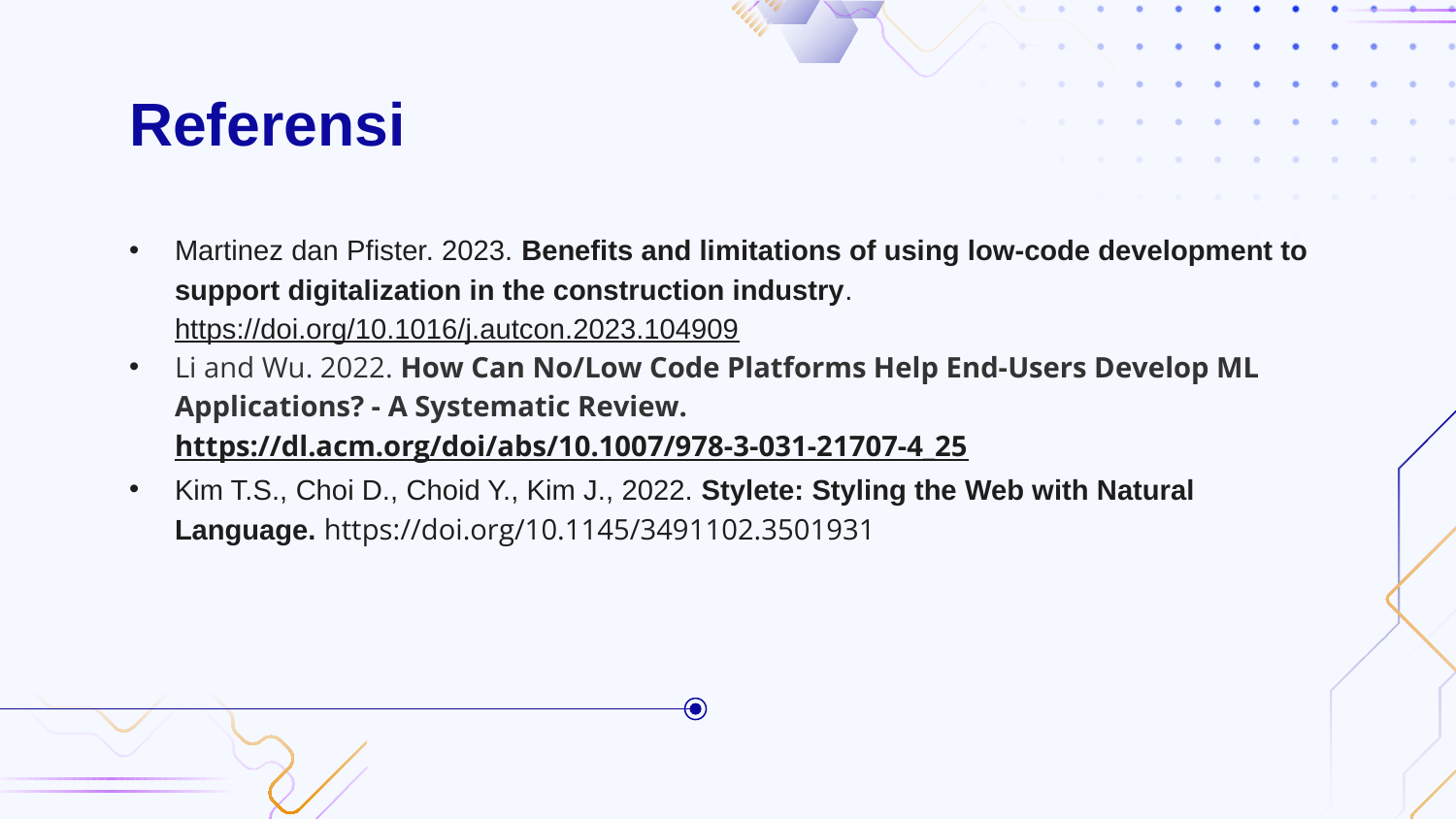

# Referensi
Martinez dan Pfister. 2023. Benefits and limitations of using low-code development to support digitalization in the construction industry. https://doi.org/10.1016/j.autcon.2023.104909
Li and Wu. 2022. How Can No/Low Code Platforms Help End-Users Develop ML Applications? - A Systematic Review. https://dl.acm.org/doi/abs/10.1007/978-3-031-21707-4_25
Kim T.S., Choi D., Choid Y., Kim J., 2022. Stylete: Styling the Web with Natural Language. https://doi.org/10.1145/3491102.3501931